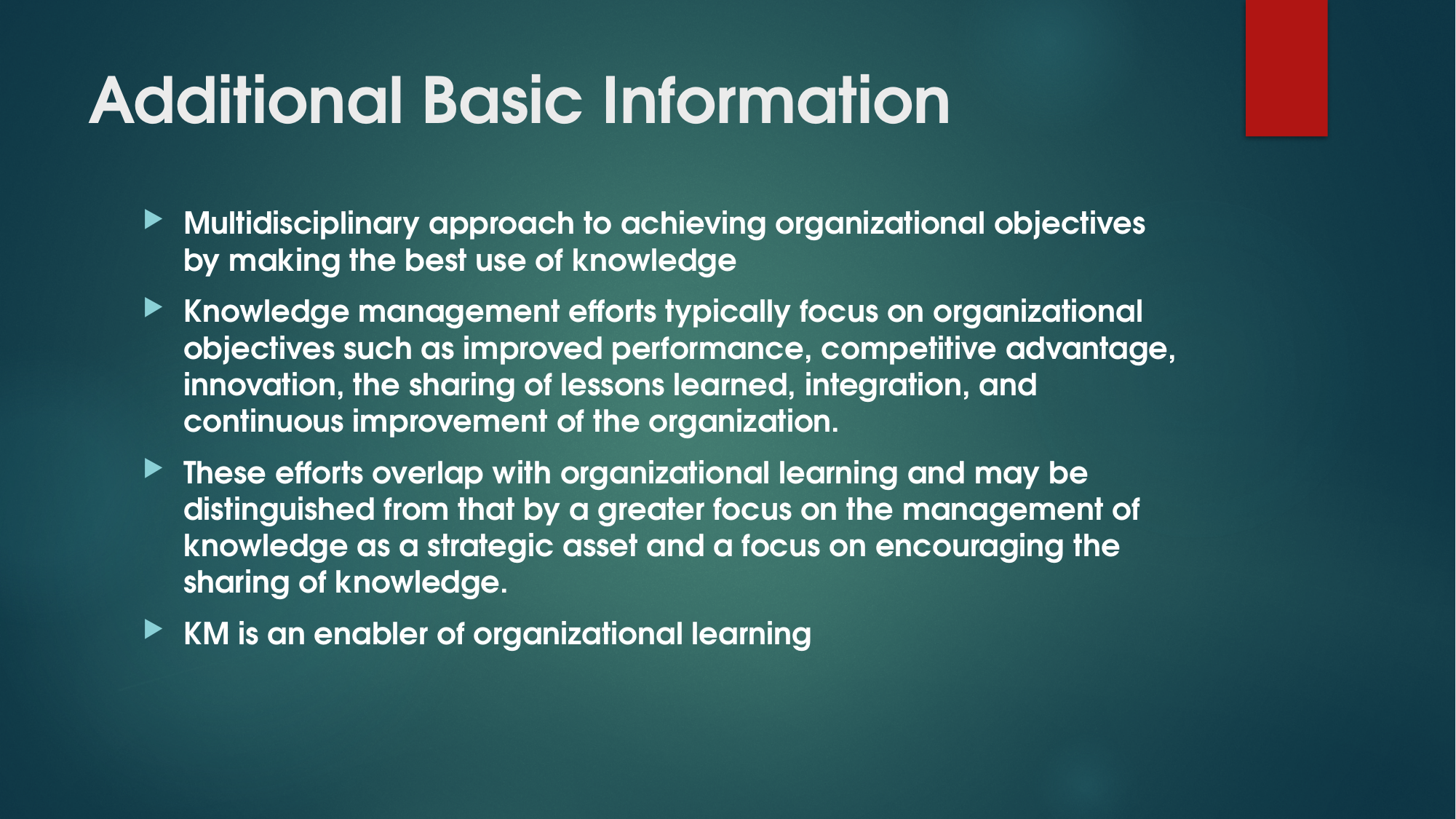

# Additional Basic Information
Multidisciplinary approach to achieving organizational objectives by making the best use of knowledge
Knowledge management efforts typically focus on organizational objectives such as improved performance, competitive advantage, innovation, the sharing of lessons learned, integration, and continuous improvement of the organization.
These efforts overlap with organizational learning and may be distinguished from that by a greater focus on the management of knowledge as a strategic asset and a focus on encouraging the sharing of knowledge.
KM is an enabler of organizational learning